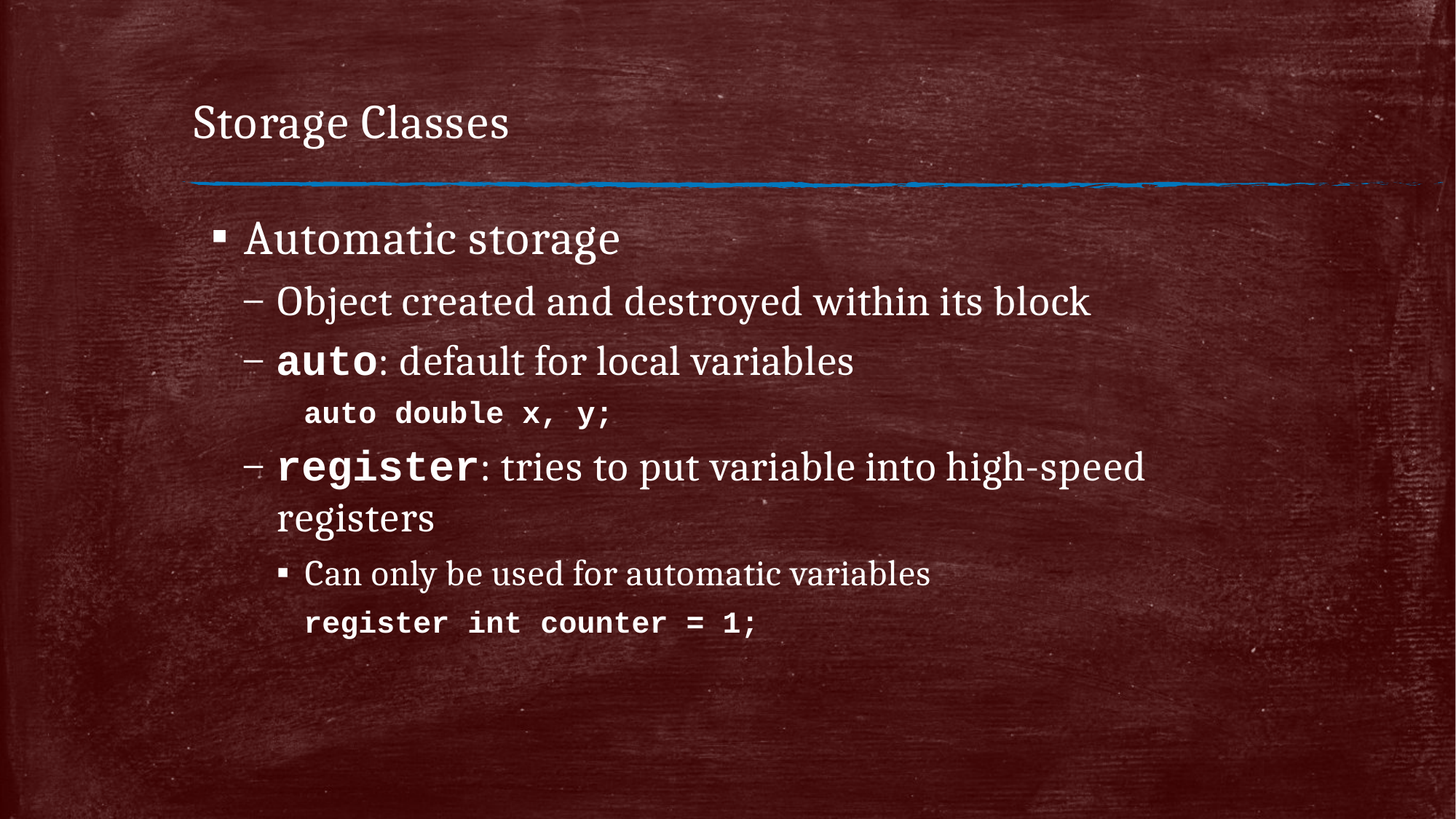

# Storage Classes
Automatic storage
Object created and destroyed within its block
auto: default for local variables
auto double x, y;
register: tries to put variable into high-speed registers
Can only be used for automatic variables
register int counter = 1;